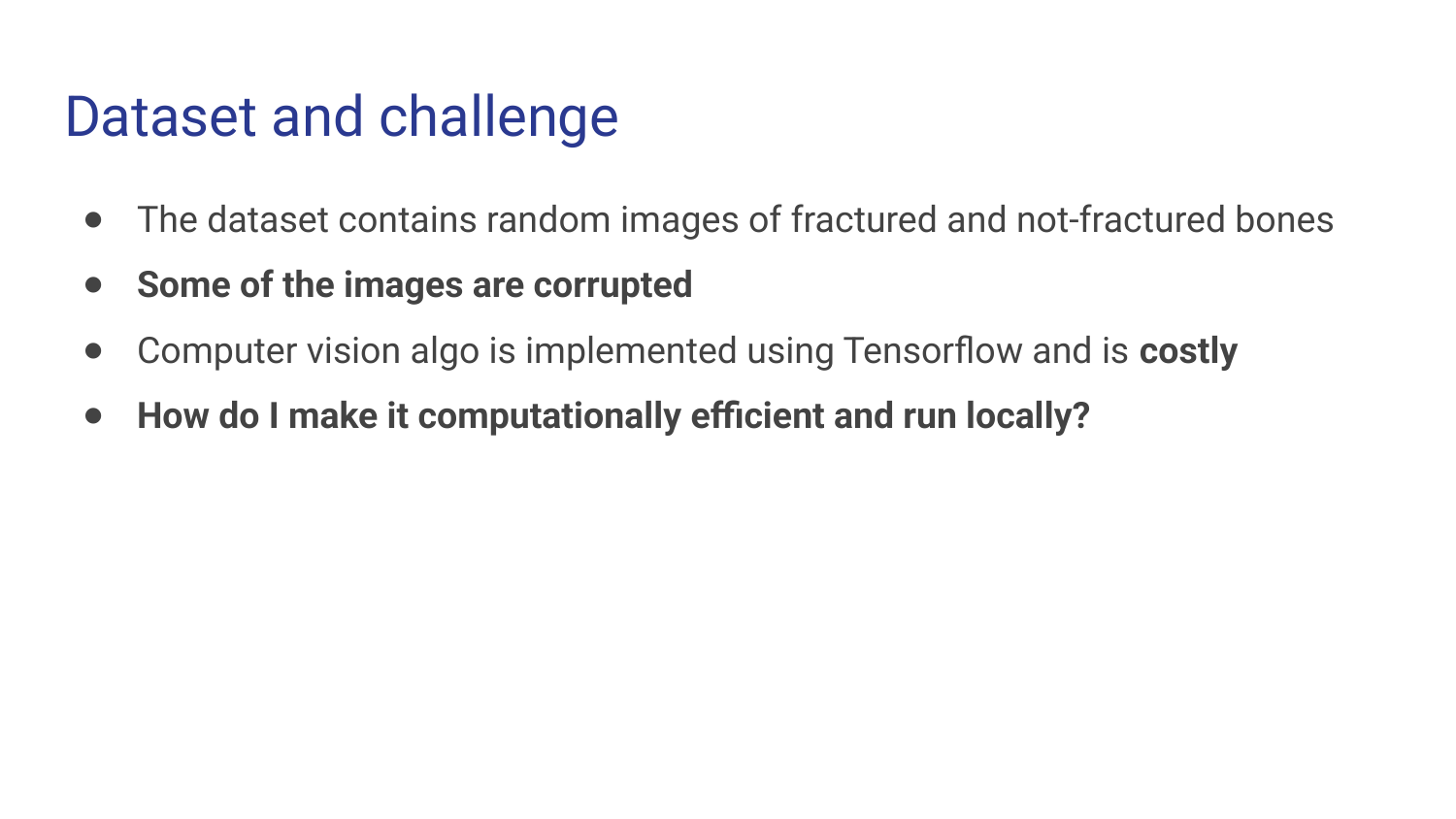

# Dataset and challenge
The dataset contains random images of fractured and not-fractured bones
Some of the images are corrupted
Computer vision algo is implemented using Tensorflow and is costly
How do I make it computationally efficient and run locally?